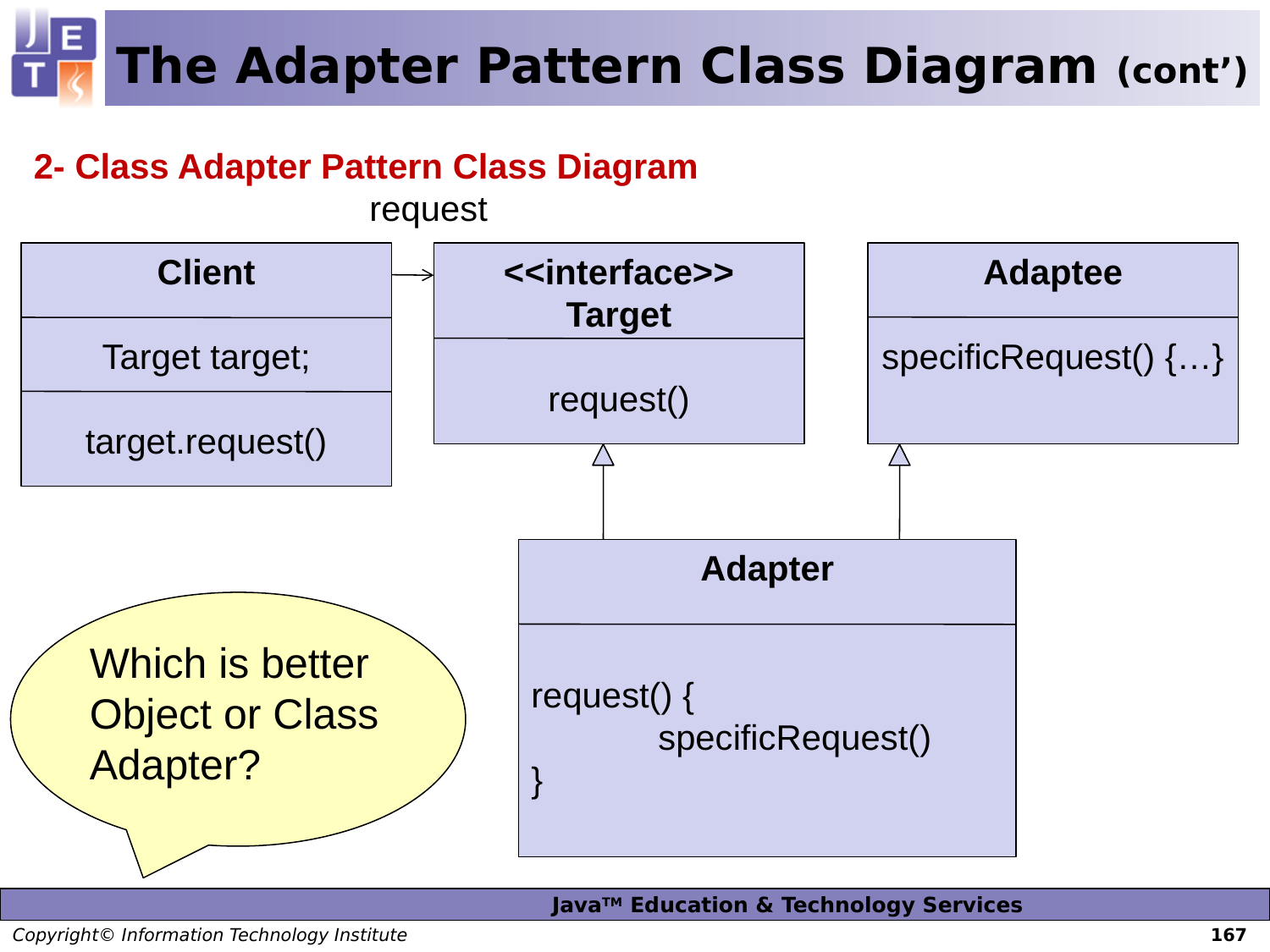

# The Adapter Pattern Class Diagram (cont’)
2- Class Adapter Pattern Class Diagram
request
Client

Target target;

target.request()

<<interface>>
Target

request()
Adaptee

specificRequest() {…}

Adapter

request() {
	specificRequest()
}
Which is better Object or Class Adapter?